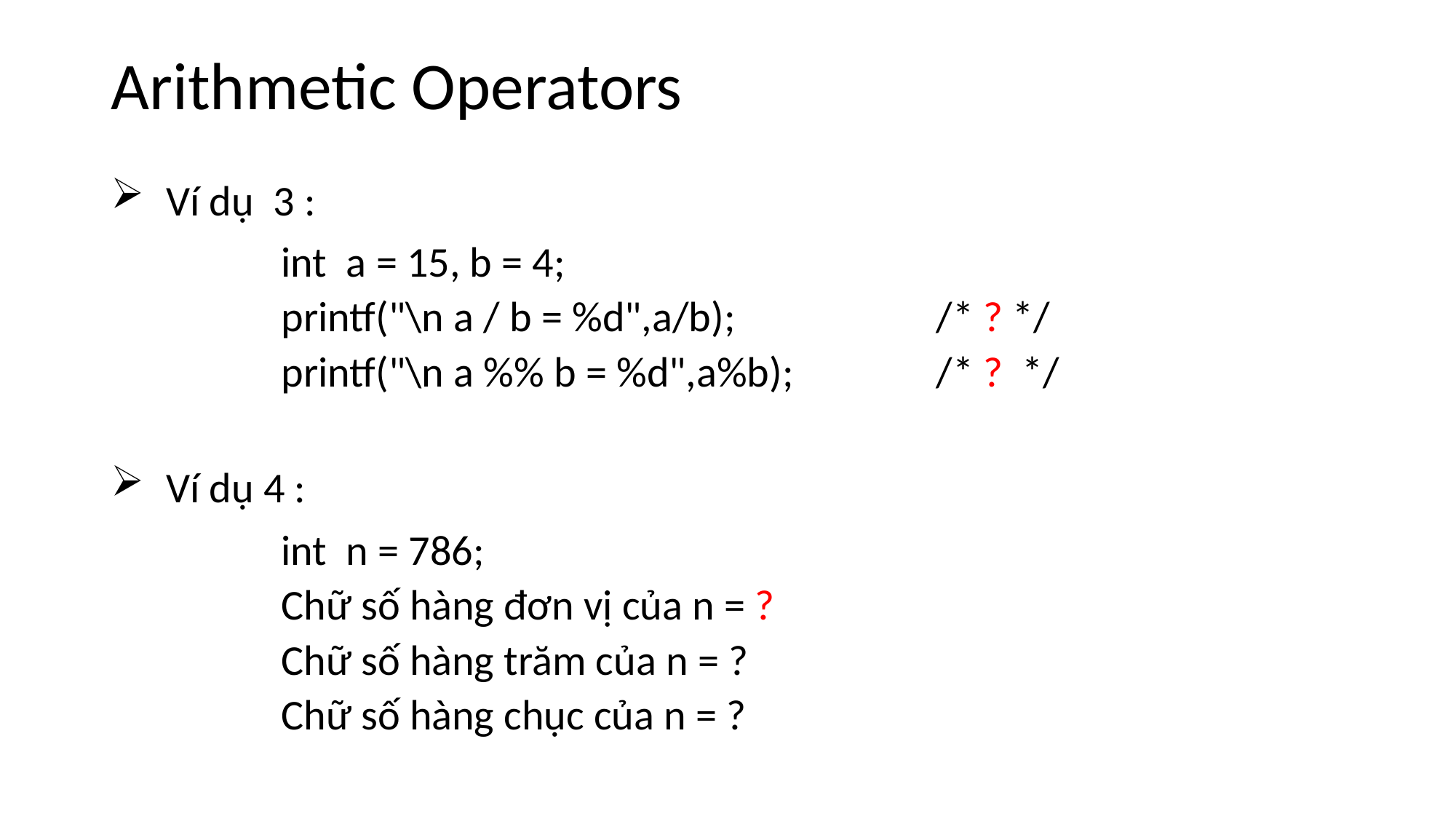

# Arithmetic Operators
Ví dụ  3 :

int  a = 15, b = 4;
printf("\n a / b = %d",a/b);		/* ? */
printf("\n a %% b = %d",a%b);		/* ?  */

Ví dụ 4 :

int  n = 786;
Chữ số hàng đơn vị của n = ?
Chữ số hàng trăm của n = ?
Chữ số hàng chục của n = ?